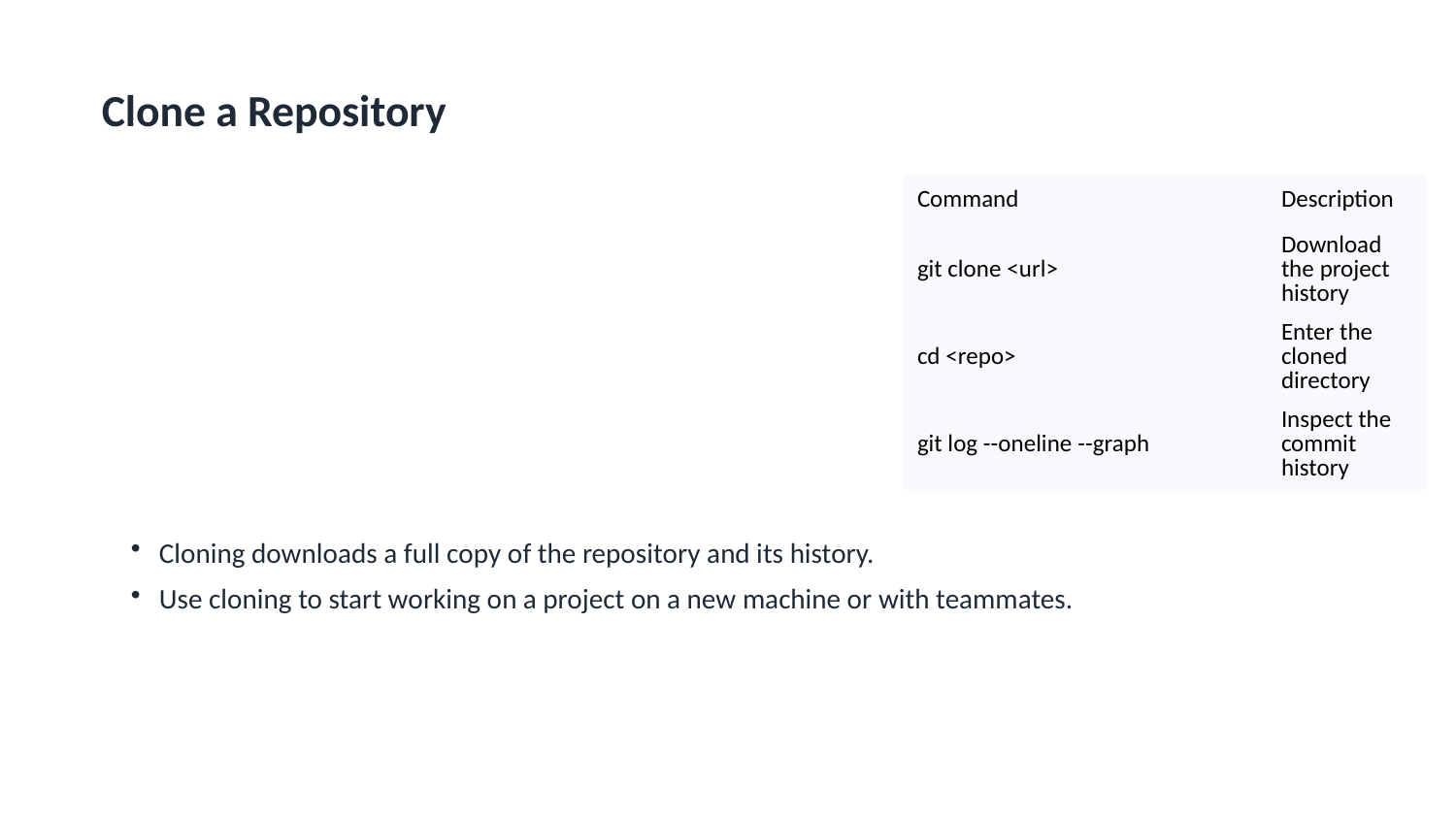

Clone a Repository
Cloning downloads a full copy of the repository and its history.
Use cloning to start working on a project on a new machine or with teammates.
| Command | Description |
| --- | --- |
| git clone <url> | Download the project history |
| cd <repo> | Enter the cloned directory |
| git log --oneline --graph | Inspect the commit history |